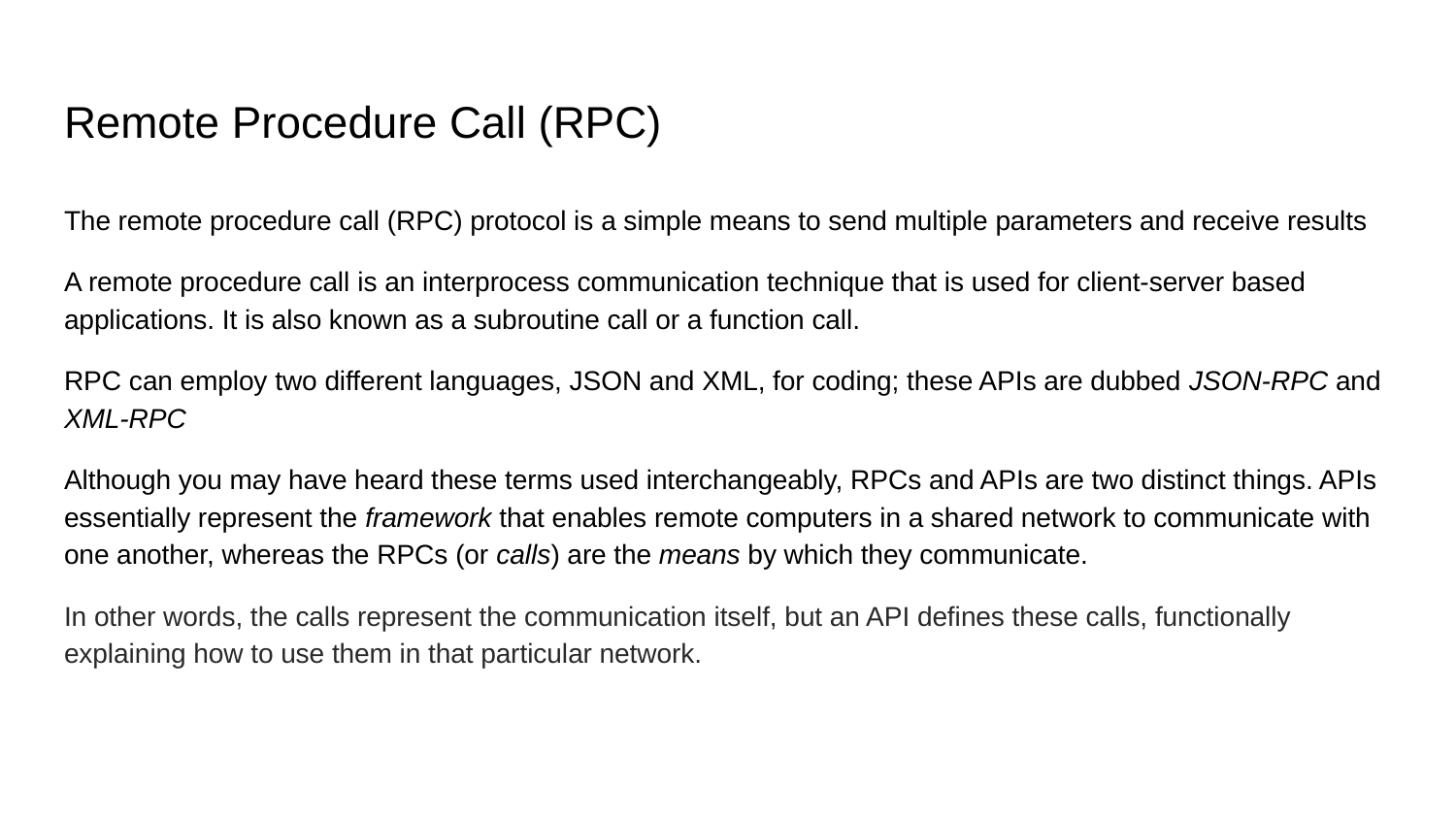

# Remote Procedure Call (RPC)

The remote procedure call (RPC) protocol is a simple means to send multiple parameters and receive results
A remote procedure call is an interprocess communication technique that is used for client-server based applications. It is also known as a subroutine call or a function call.
RPC can employ two different languages, JSON and XML, for coding; these APIs are dubbed JSON-RPC and XML-RPC
Although you may have heard these terms used interchangeably, RPCs and APIs are two distinct things. APIs essentially represent the framework that enables remote computers in a shared network to communicate with one another, whereas the RPCs (or calls) are the means by which they communicate.
In other words, the calls represent the communication itself, but an API defines these calls, functionally explaining how to use them in that particular network.